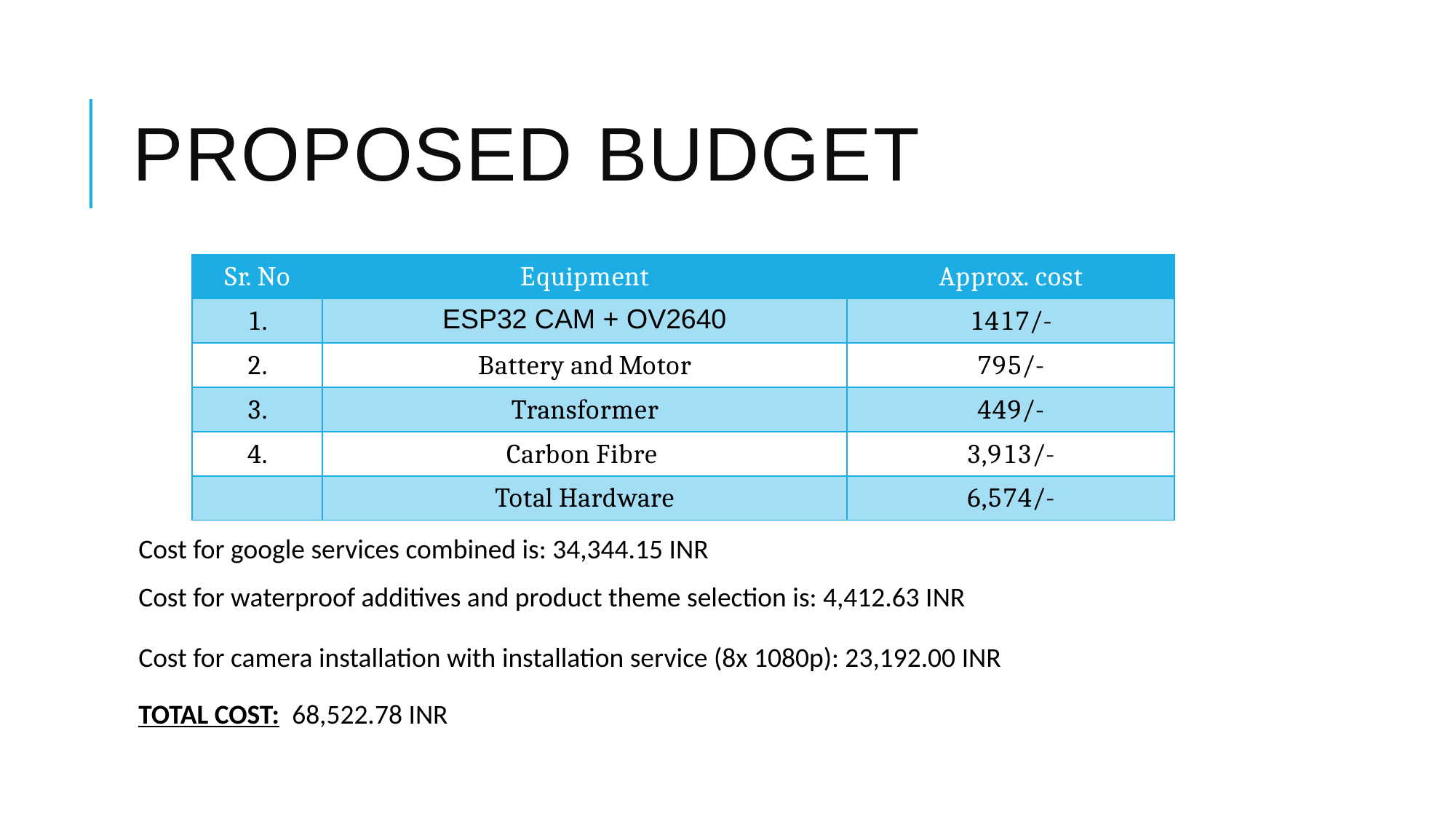

# PROPOSED BUDGET
| Sr. No | Equipment | Approx. cost |
| --- | --- | --- |
| 1. | ESP32 CAM + OV2640 | 1417/- |
| 2. | Battery and Motor | 795/- |
| 3. | Transformer | 449/- |
| 4. | Carbon Fibre | 3,913/- |
|  | Total Hardware | 6,574/- |
Cost for google services combined is: 34,344.15 INR
Cost for waterproof additives and product theme selection is: 4,412.63 INR
Cost for camera installation with installation service (8x 1080p): 23,192.00 INR
TOTAL COST:  68,522.78 INR